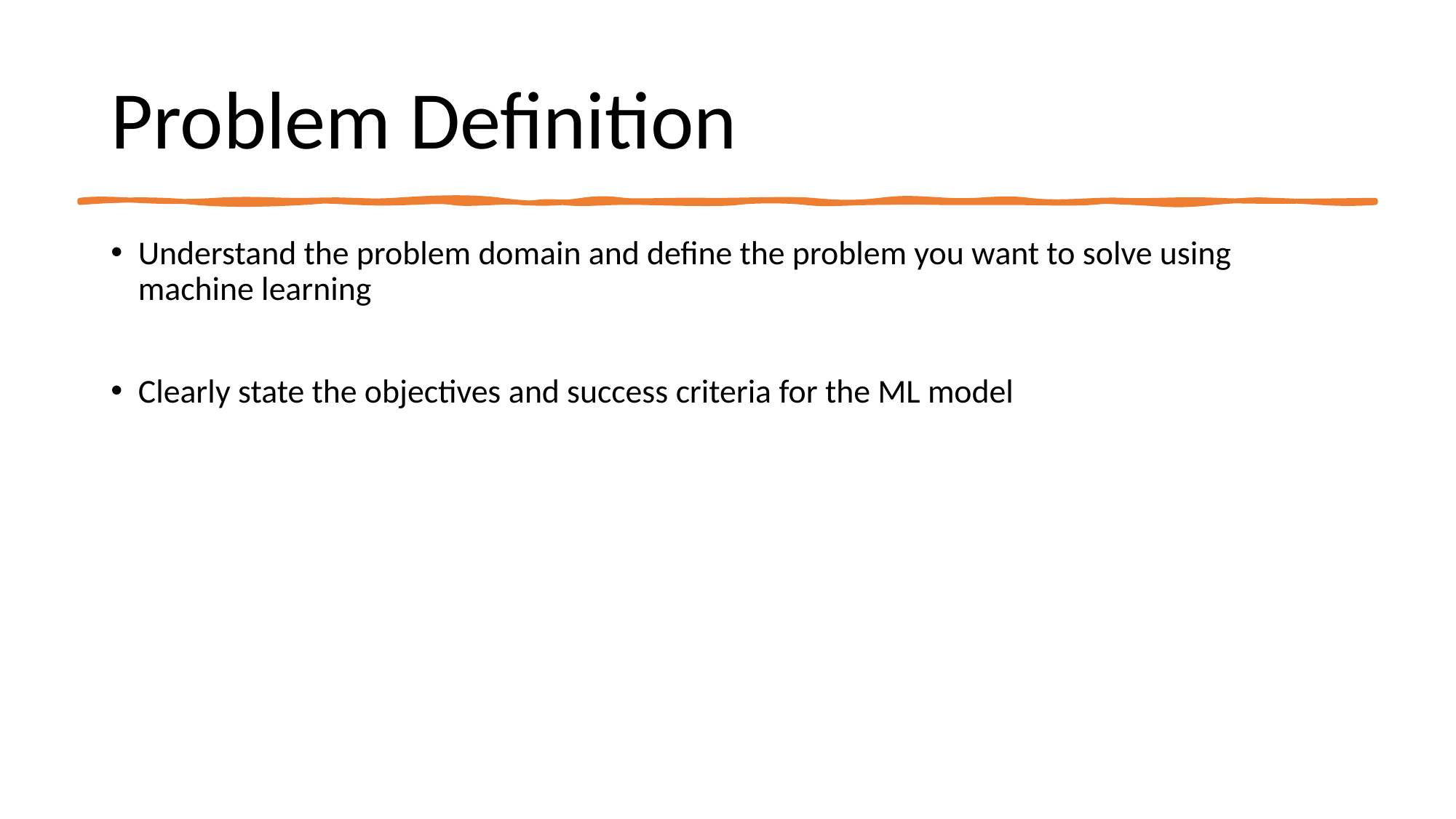

# Problem Definition

Understand the problem domain and define the problem you want to solve using machine learning

Clearly state the objectives and success criteria for the ML model